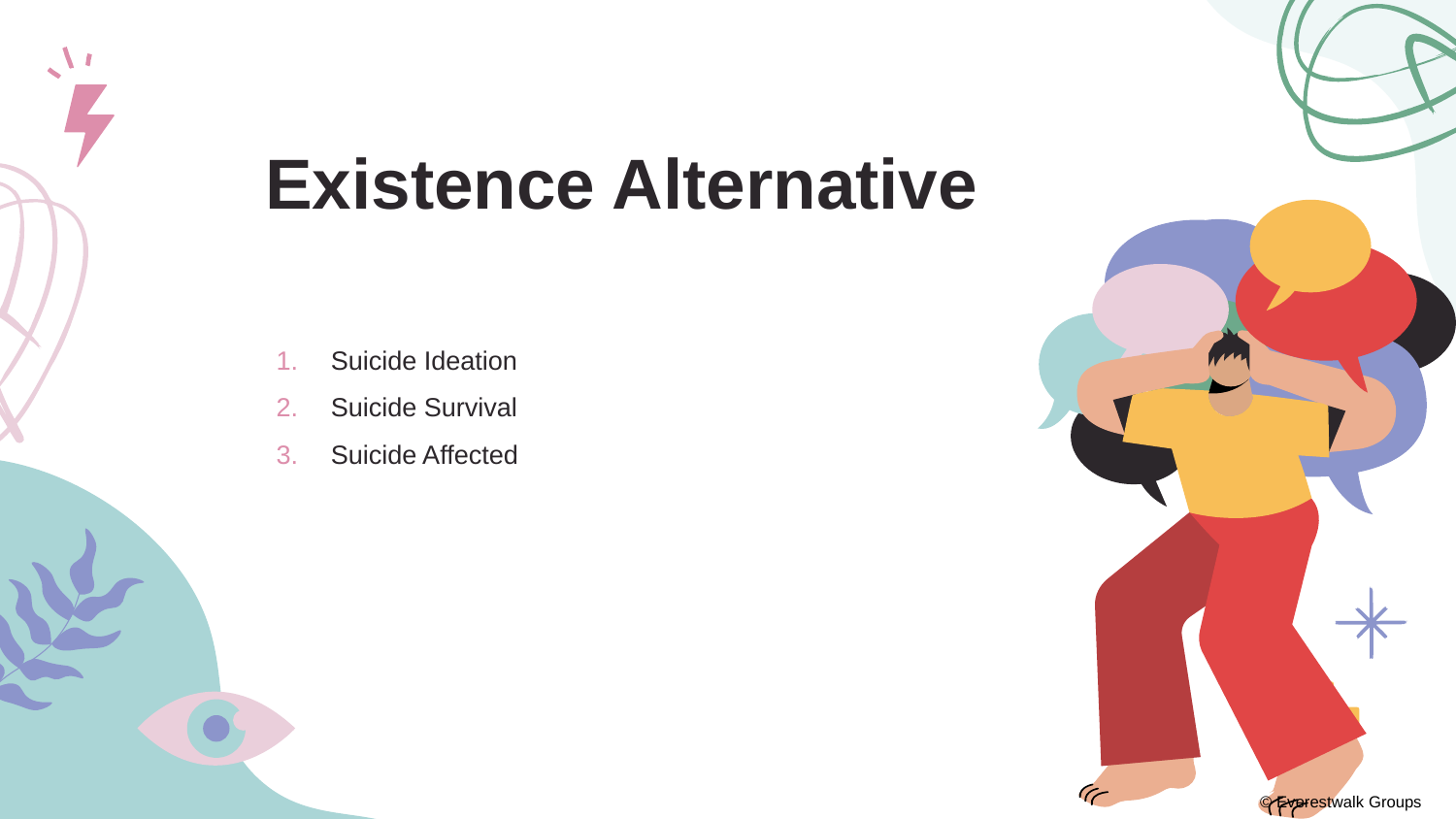

Existence Alternative

Suicide Ideation
Suicide Survival
Suicide Affected
© Everestwalk Groups